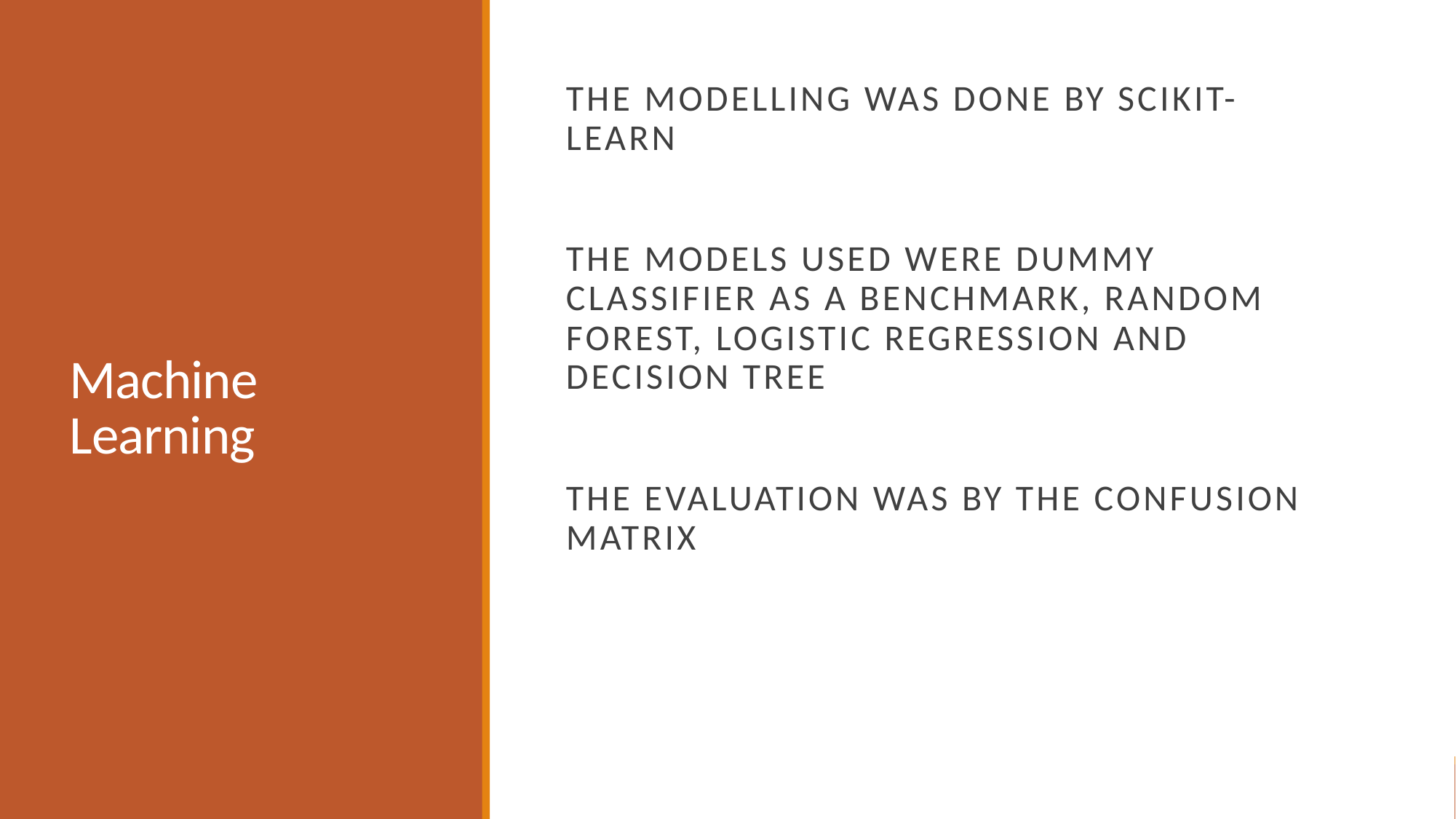

# Machine Learning
The modelling was done by scikit-learn

The models used were dummy classifier as a benchmark, random forest, logistic regression and decision tree

The evaluation was by the confusion matrix